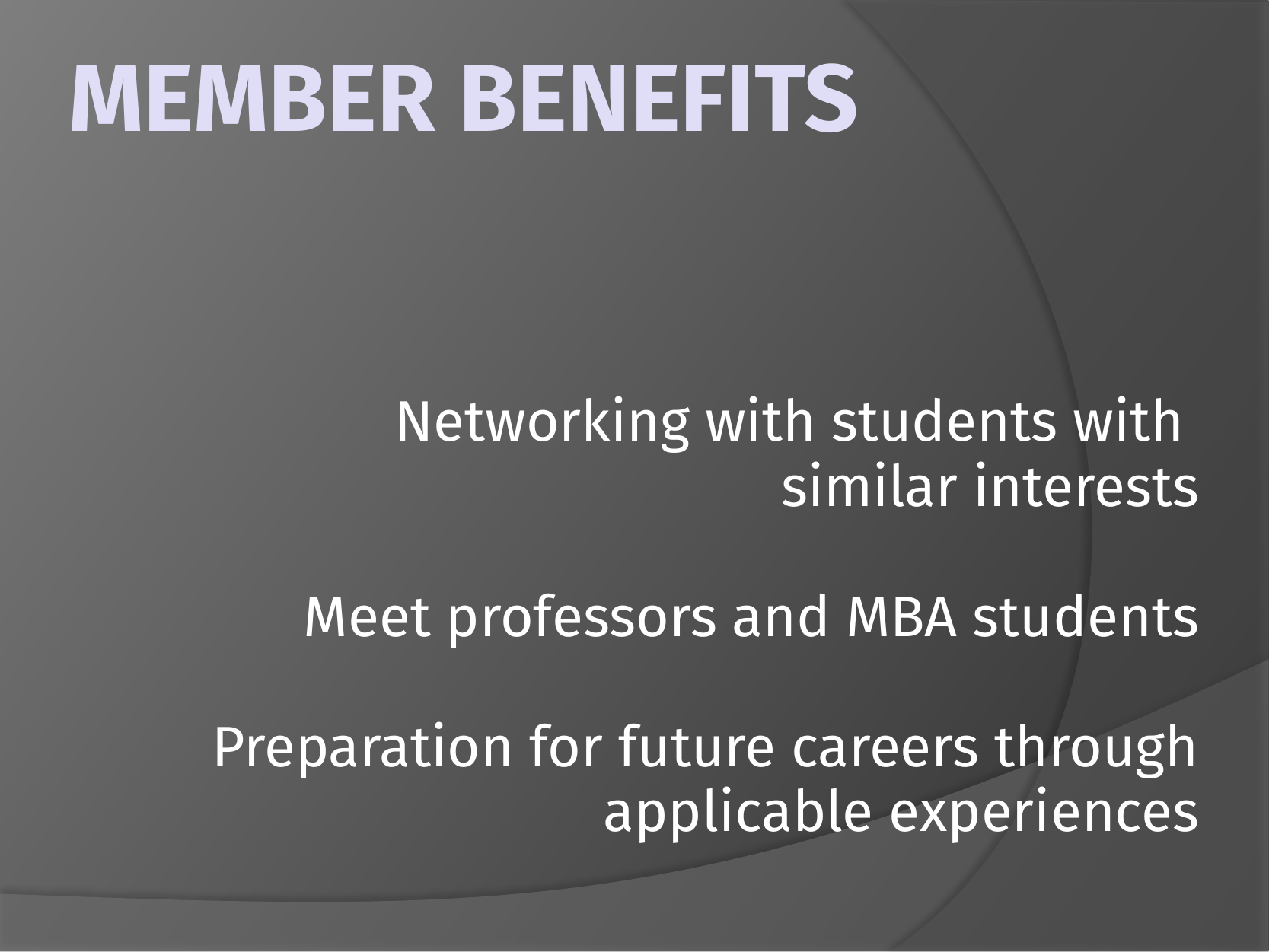

# Member benefits
Networking with students with
similar interests

Meet professors and MBA students

Preparation for future careers through applicable experiences